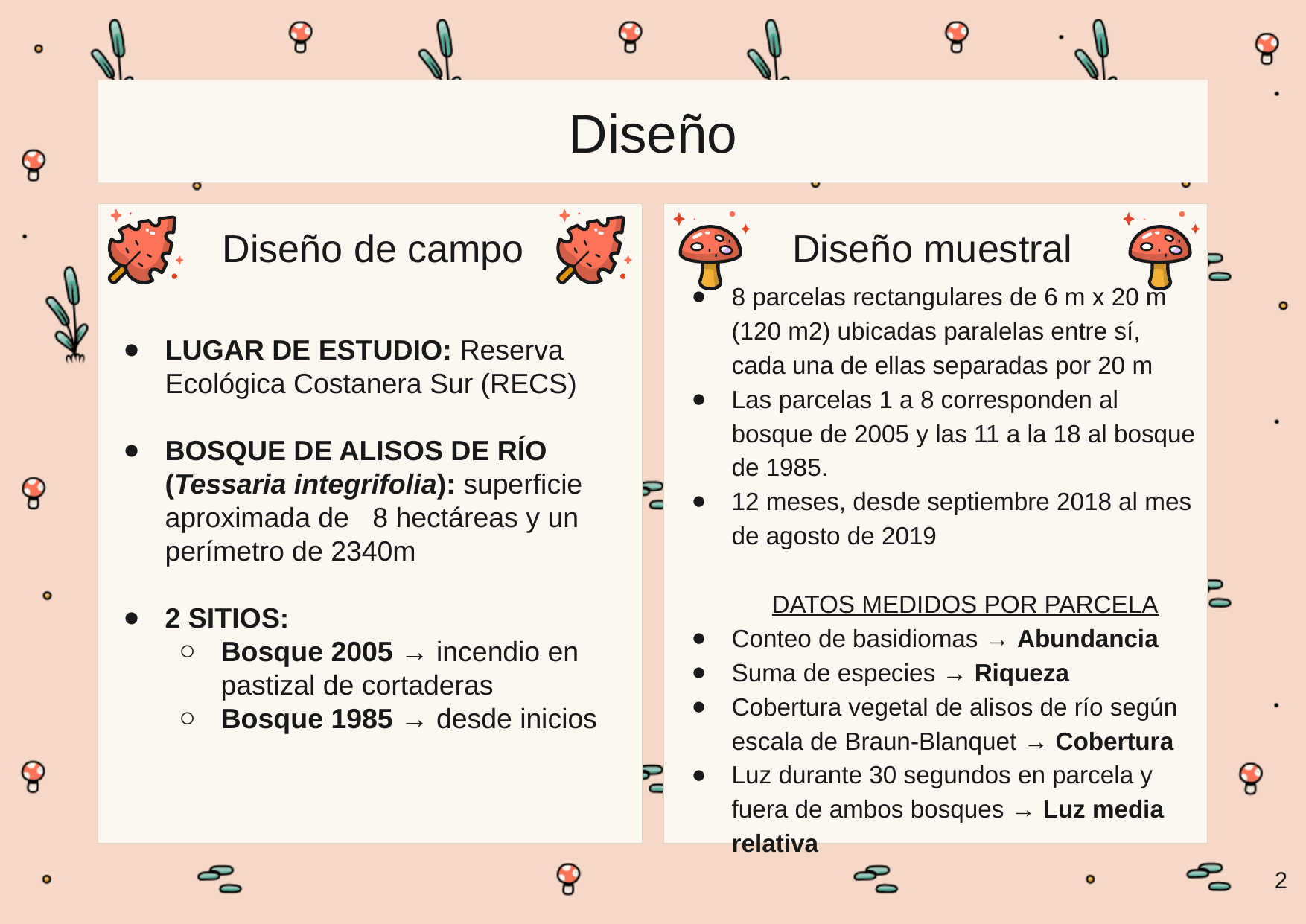

# Diseño
Diseño de campo
Diseño muestral

LUGAR DE ESTUDIO: Reserva Ecológica Costanera Sur (RECS)

BOSQUE DE ALISOS DE RÍO
(Tessaria integrifolia): superficie aproximada de   8 hectáreas y un perímetro de 2340m

2 SITIOS:
Bosque 2005 → incendio en pastizal de cortaderas
Bosque 1985 → desde inicios

8 parcelas rectangulares de 6 m x 20 m (120 m2) ubicadas paralelas entre sí, cada una de ellas separadas por 20 m
Las parcelas 1 a 8 corresponden al bosque de 2005 y las 11 a la 18 al bosque de 1985.
12 meses, desde septiembre 2018 al mes de agosto de 2019

DATOS MEDIDOS POR PARCELA
Conteo de basidiomas → Abundancia
Suma de especies → Riqueza
Cobertura vegetal de alisos de río según escala de Braun-Blanquet → Cobertura
Luz durante 30 segundos en parcela y fuera de ambos bosques → Luz media relativa
2